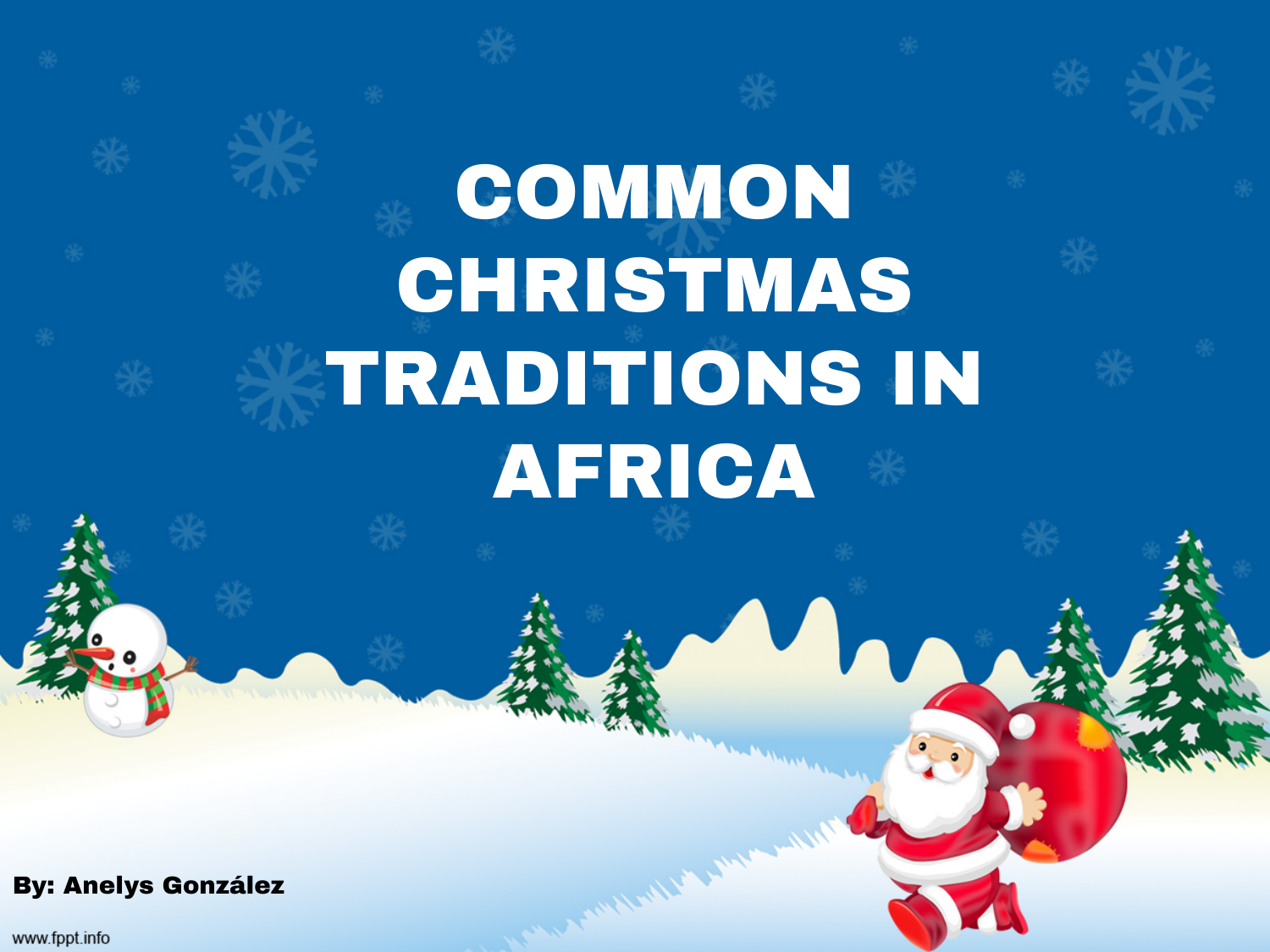

# COMMON CHRISTMAS TRADITIONS IN AFRICA
By: Anelys González